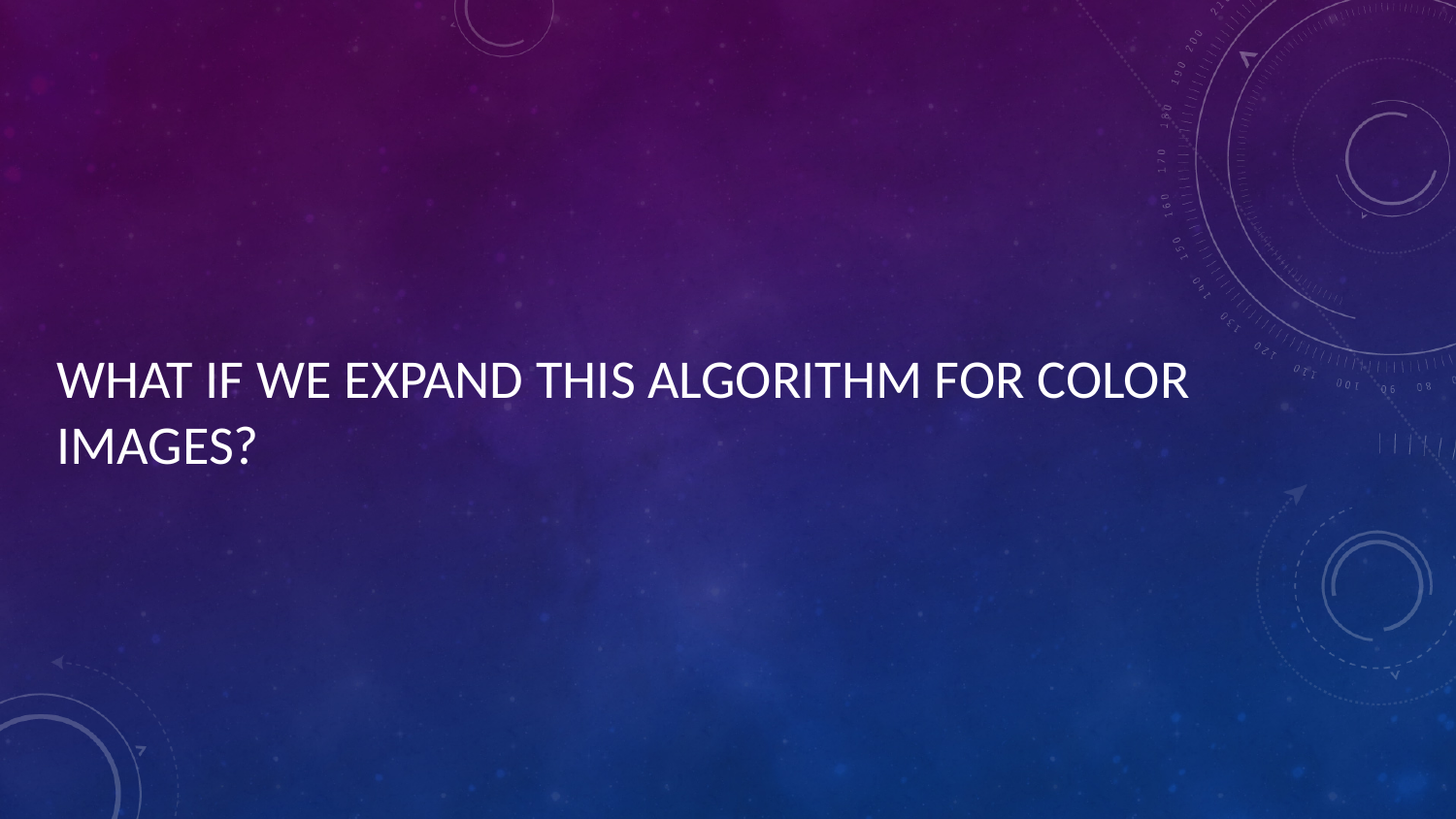

# What if we expand this algorithm for color images?